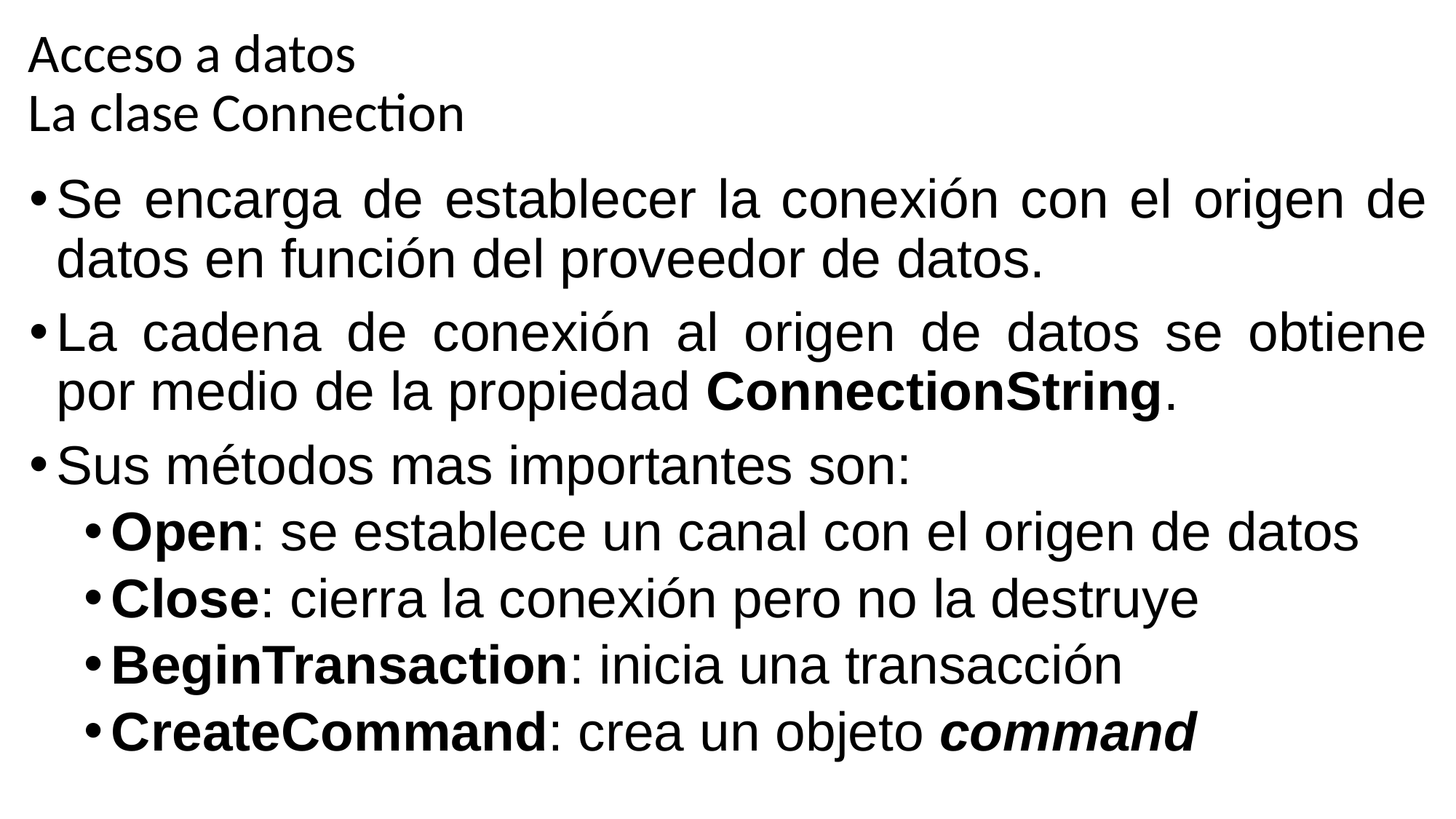

# Acceso a datos La clase Connection
Se encarga de establecer la conexión con el origen de datos en función del proveedor de datos.
La cadena de conexión al origen de datos se obtiene por medio de la propiedad ConnectionString.
Sus métodos mas importantes son:
Open: se establece un canal con el origen de datos
Close: cierra la conexión pero no la destruye
BeginTransaction: inicia una transacción
CreateCommand: crea un objeto command